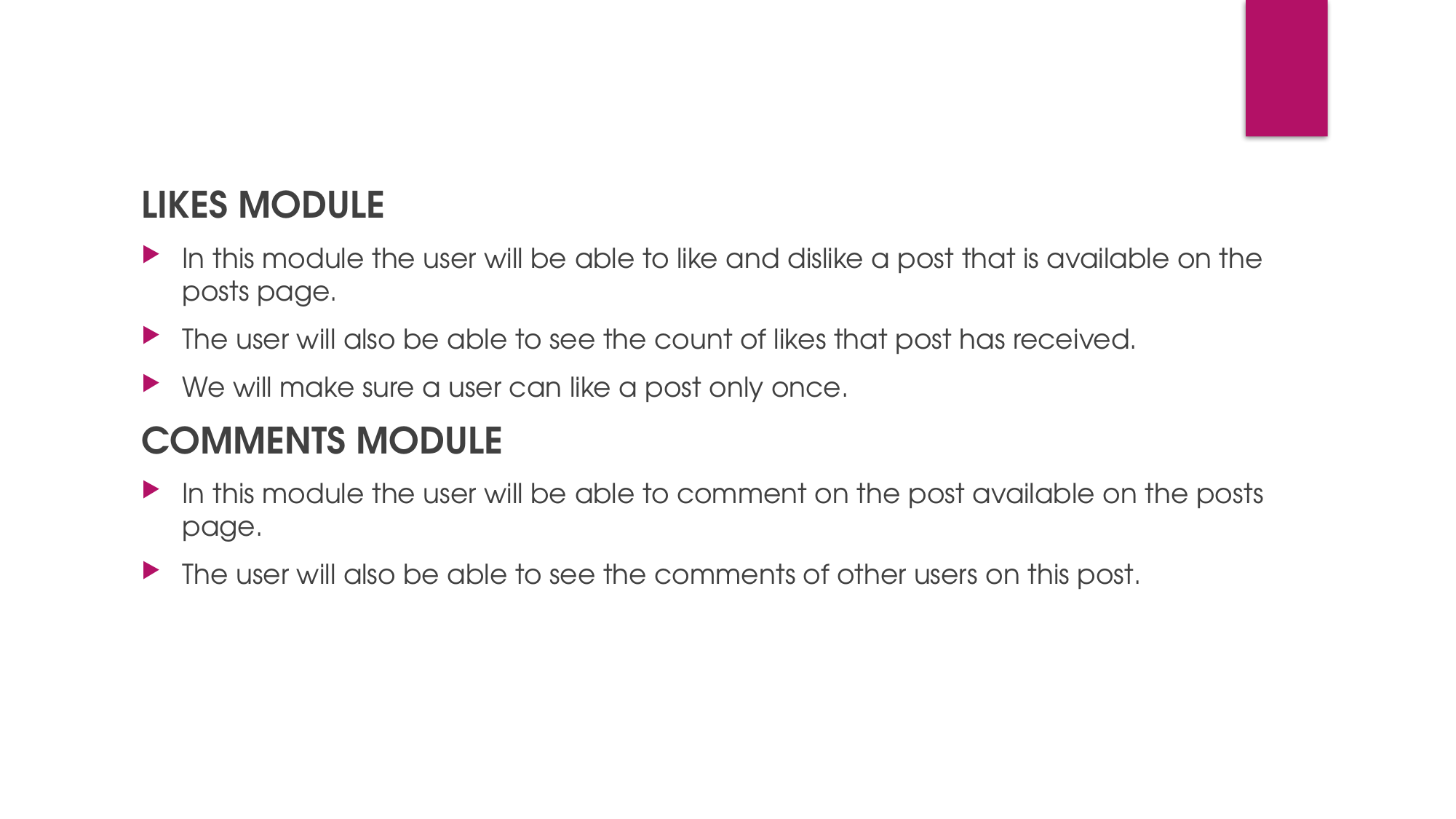

LIKES MODULE
In this module the user will be able to like and dislike a post that is available on the posts page.
The user will also be able to see the count of likes that post has received.
We will make sure a user can like a post only once.
COMMENTS MODULE
In this module the user will be able to comment on the post available on the posts page.
The user will also be able to see the comments of other users on this post.